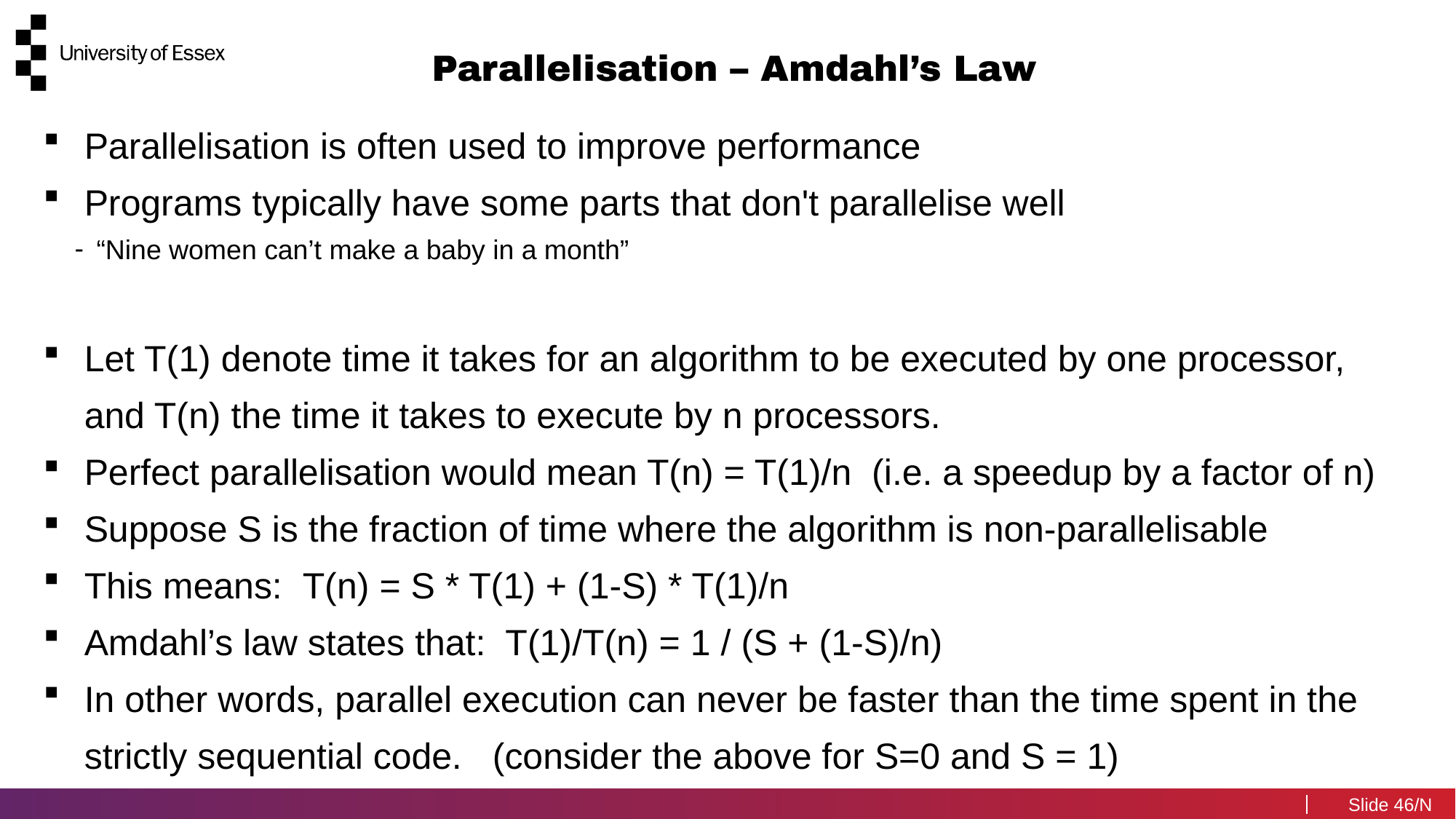

Parallelisation – Amdahl’s Law
Parallelisation is often used to improve performance
Programs typically have some parts that don't parallelise well
“Nine women can’t make a baby in a month”

Let T(1) denote time it takes for an algorithm to be executed by one processor,
and T(n) the time it takes to execute by n processors.
Perfect parallelisation would mean T(n) = T(1)/n  (i.e. a speedup by a factor of n)
Suppose S is the fraction of time where the algorithm is non-parallelisable
This means: 	T(n) = S * T(1) + (1-S) * T(1)/n
Amdahl’s law states that:  T(1)/T(n) = 1 / (S + (1-S)/n)
In other words, parallel execution can never be faster than the time spent in the strictly sequential code.   (consider the above for S=0 and S = 1)

46/N